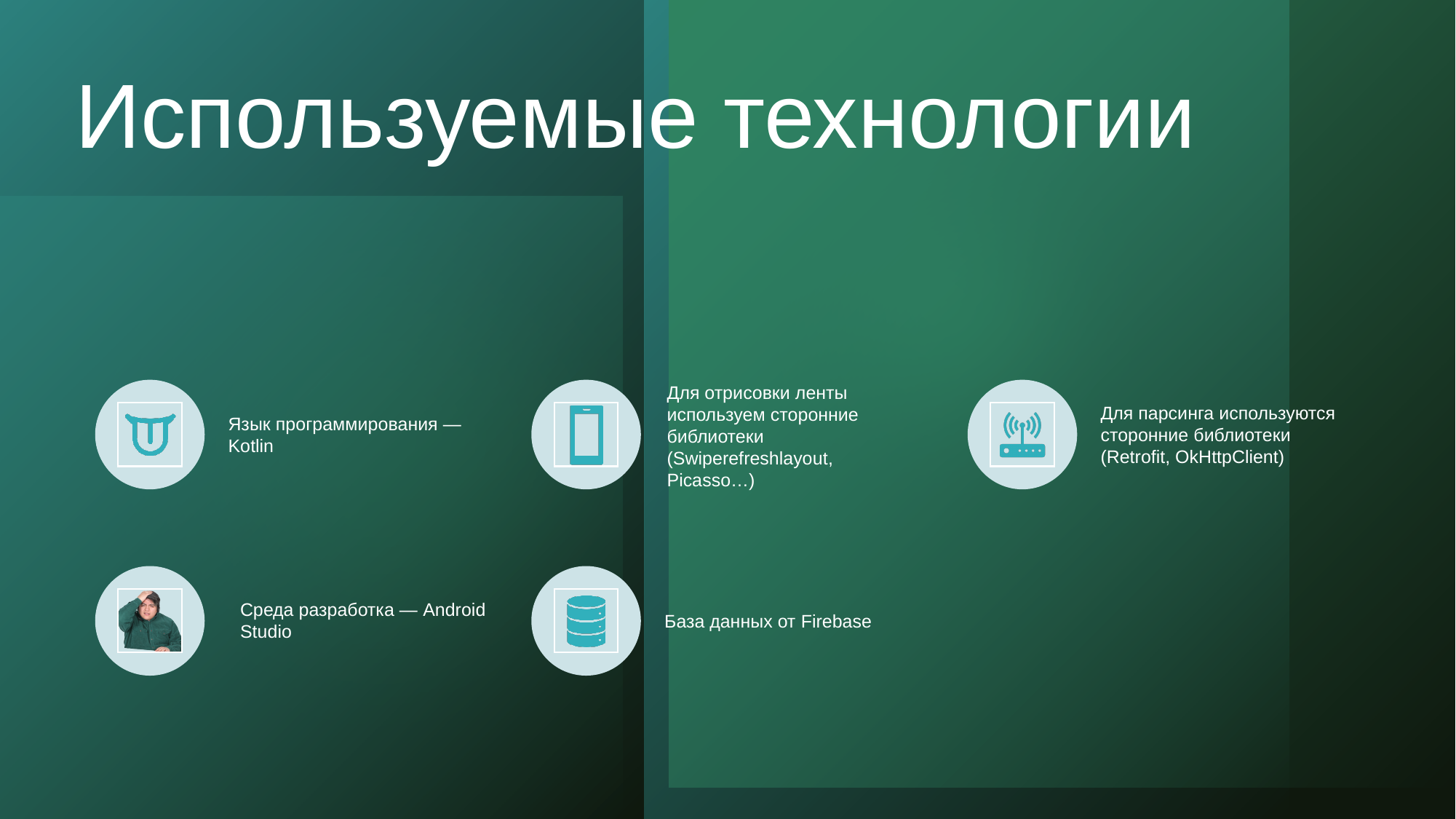

# Используемые технологии
Язык программирования — Kotlin
Среда разработка — Android Studio
Для парсинга используются сторонние библиотеки (Retrofit, OkHttpClient)
Для отрисовки ленты используем сторонние библиотеки (Swiperefreshlayout, Picasso…)
База данных от Firebase